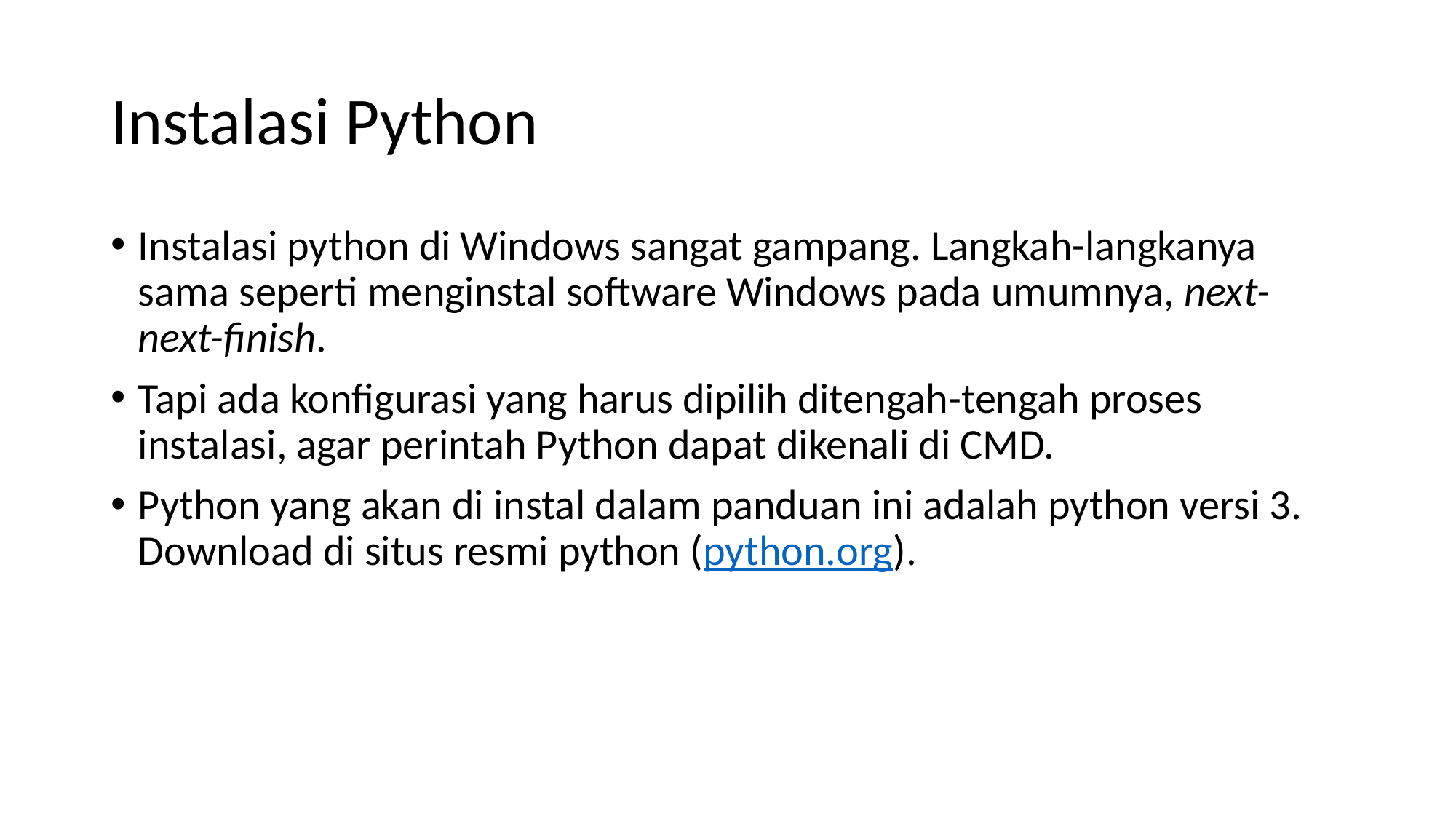

# Instalasi Python
Instalasi python di Windows sangat gampang. Langkah-langkanya sama seperti menginstal software Windows pada umumnya, next-next-finish.
Tapi ada konfigurasi yang harus dipilih ditengah-tengah proses instalasi, agar perintah Python dapat dikenali di CMD.
Python yang akan di instal dalam panduan ini adalah python versi 3. Download di situs resmi python (python.org).